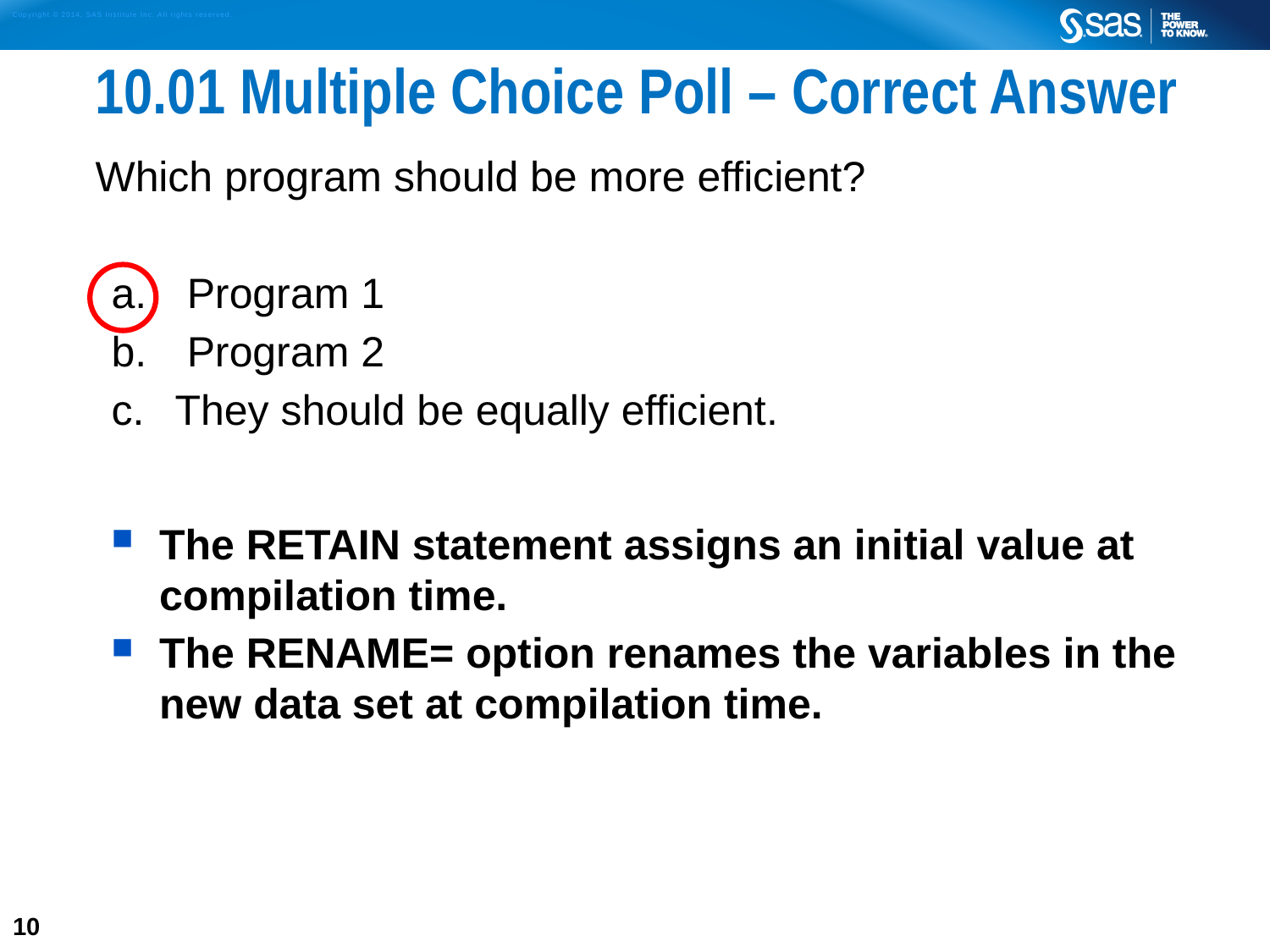

# 10.01 Multiple Choice Poll – Correct Answer
Which program should be more efficient?

 Program 1
 Program 2
They should be equally efficient.

The RETAIN statement assigns an initial value at compilation time.
The RENAME= option renames the variables in the new data set at compilation time.